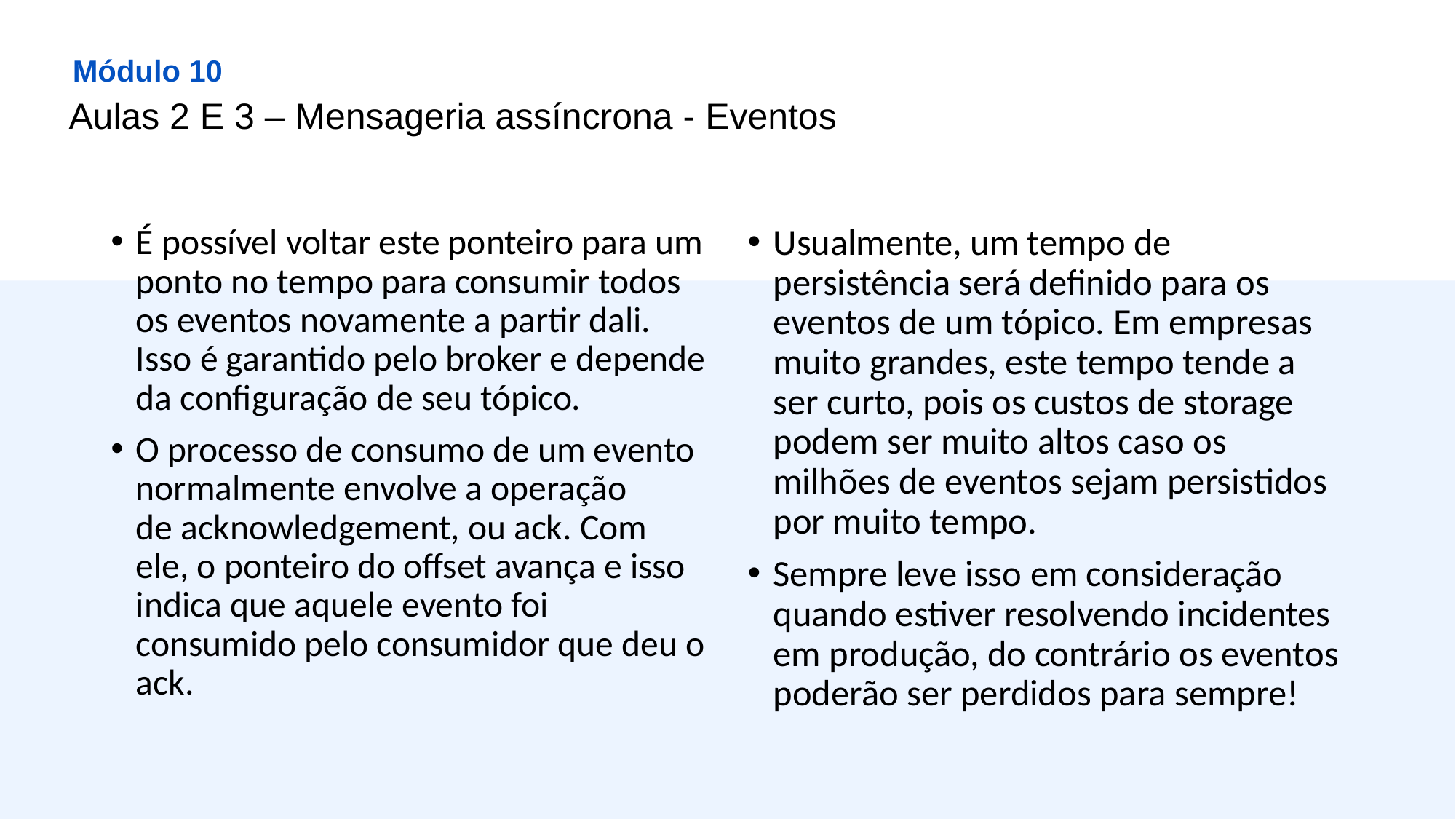

Módulo 10
Aulas 2 E 3 – Mensageria assíncrona - Eventos
É possível voltar este ponteiro para um ponto no tempo para consumir todos os eventos novamente a partir dali. Isso é garantido pelo broker e depende da configuração de seu tópico.
O processo de consumo de um evento normalmente envolve a operação de acknowledgement, ou ack. Com ele, o ponteiro do offset avança e isso indica que aquele evento foi consumido pelo consumidor que deu o ack.
Usualmente, um tempo de persistência será definido para os eventos de um tópico. Em empresas muito grandes, este tempo tende a ser curto, pois os custos de storage podem ser muito altos caso os milhões de eventos sejam persistidos por muito tempo.
Sempre leve isso em consideração quando estiver resolvendo incidentes em produção, do contrário os eventos poderão ser perdidos para sempre!